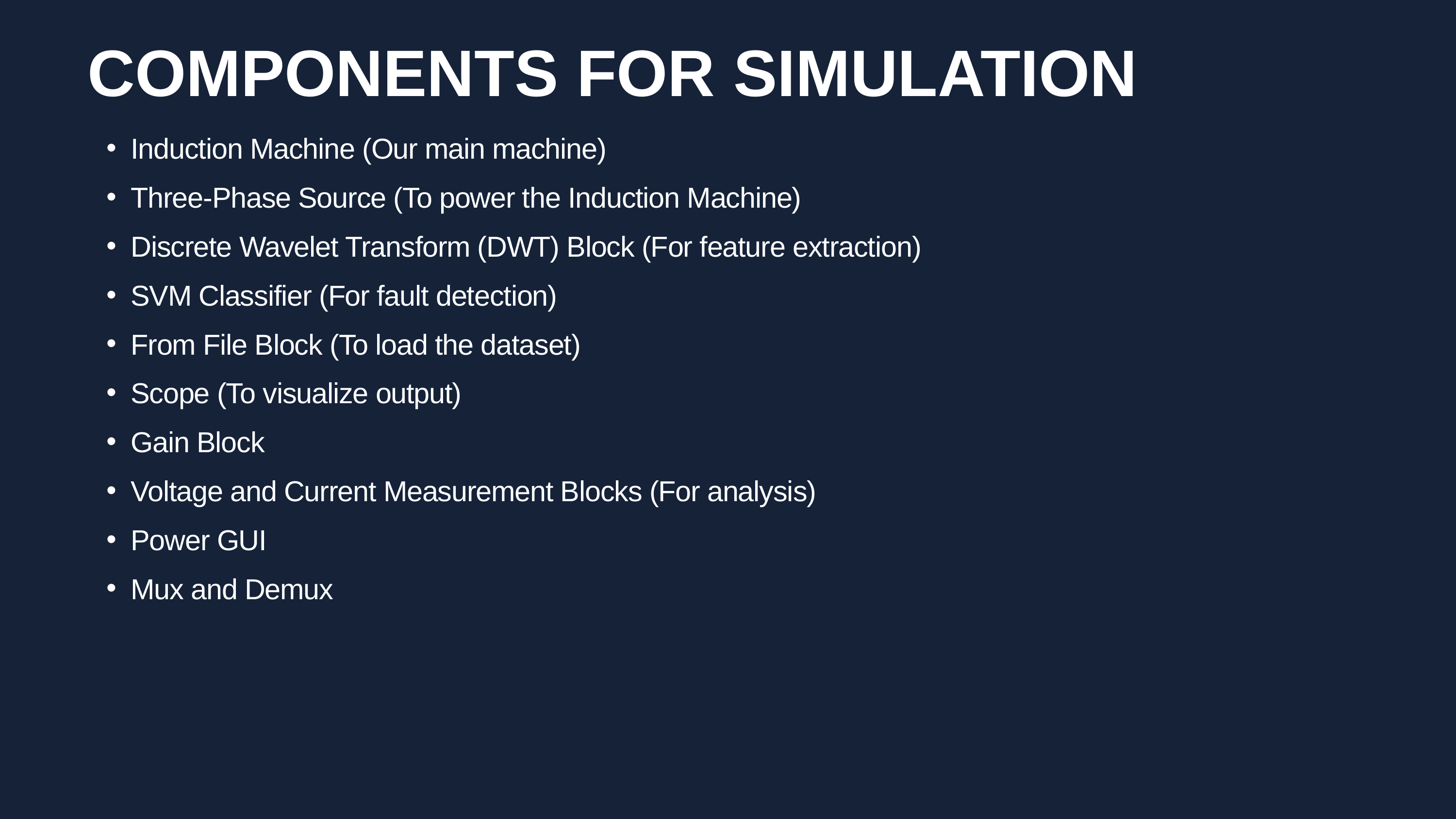

COMPONENTS FOR SIMULATION
Induction Machine (Our main machine)
Three-Phase Source (To power the Induction Machine)
Discrete Wavelet Transform (DWT) Block (For feature extraction)
SVM Classifier (For fault detection)
From File Block (To load the dataset)
Scope (To visualize output)
Gain Block
Voltage and Current Measurement Blocks (For analysis)
Power GUI
Mux and Demux